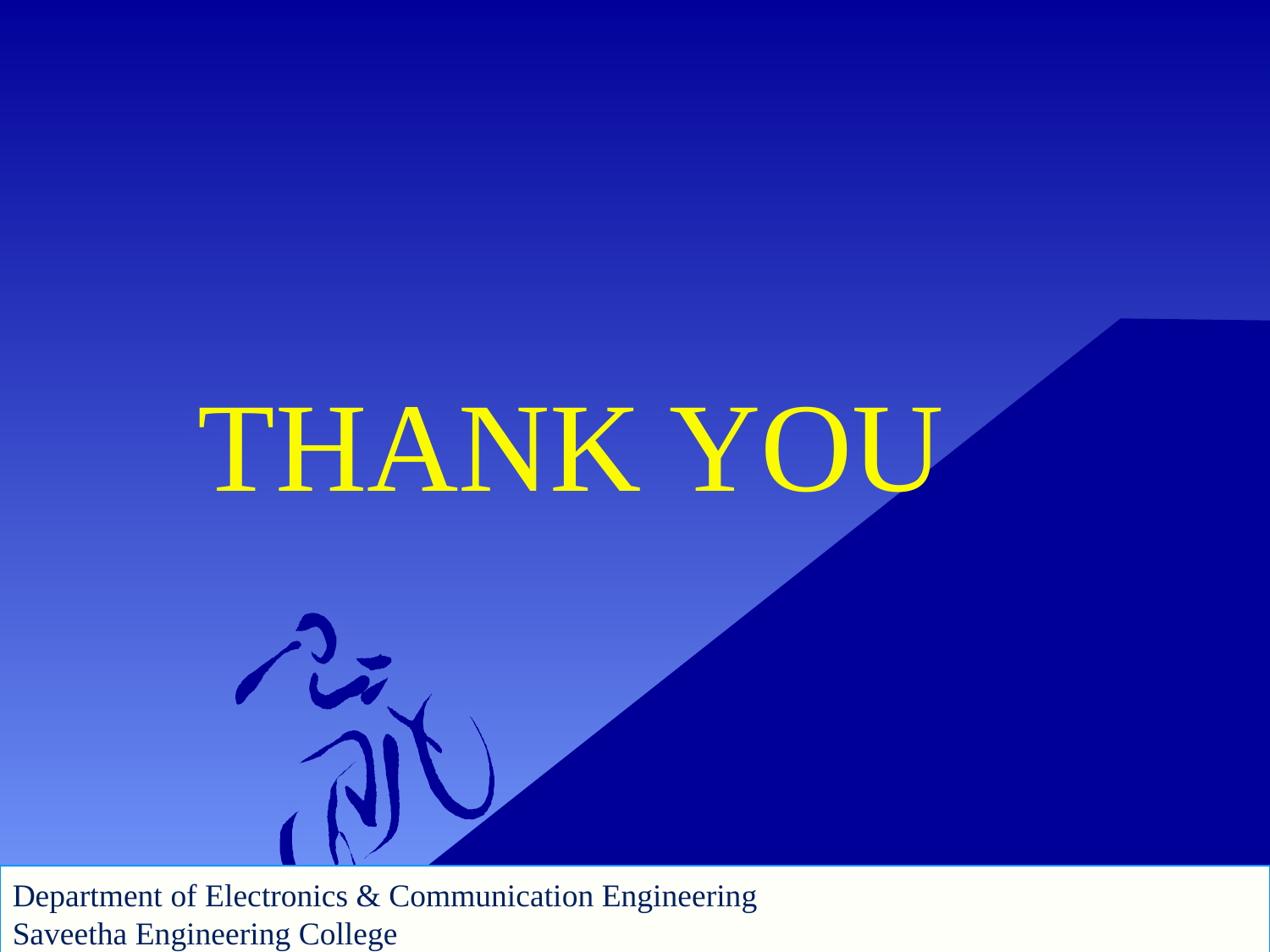

# THANK YOU
Department of Electronics & Communication Engineering
Saveetha Engineering College